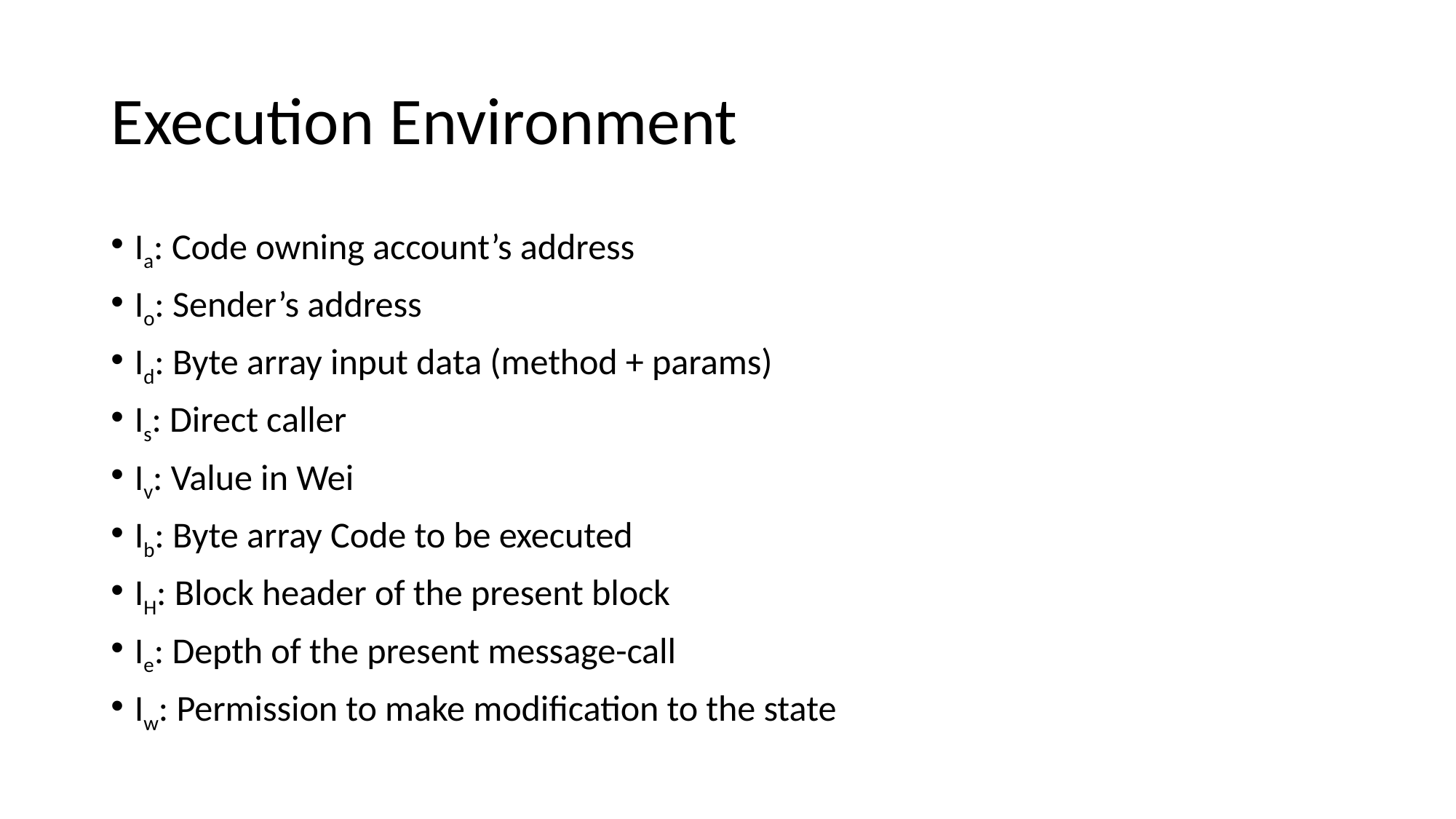

# Execution Environment
Ia: Code owning account’s address
Io: Sender’s address
Id: Byte array input data (method + params)
Is: Direct caller
Iv: Value in Wei
Ib: Byte array Code to be executed
IH: Block header of the present block
Ie: Depth of the present message-call
Iw: Permission to make modification to the state